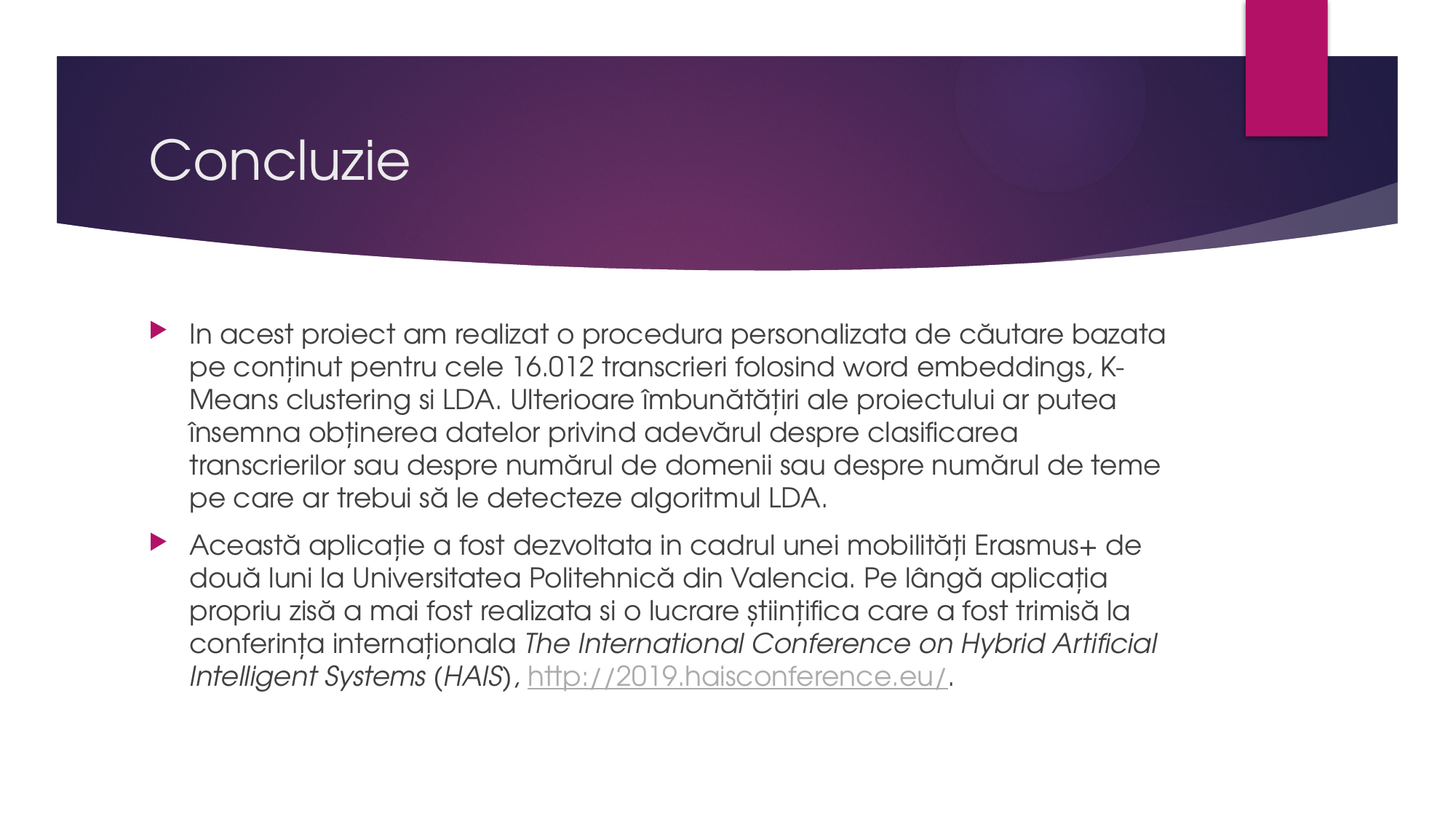

# Concluzie
In acest proiect am realizat o procedura personalizata de căutare bazata pe conținut pentru cele 16.012 transcrieri folosind word embeddings, K-Means clustering si LDA. Ulterioare îmbunătățiri ale proiectului ar putea însemna obținerea datelor privind adevărul despre clasificarea transcrierilor sau despre numărul de domenii sau despre numărul de teme pe care ar trebui să le detecteze algoritmul LDA.
Această aplicație a fost dezvoltata in cadrul unei mobilități Erasmus+ de două luni la Universitatea Politehnică din Valencia. Pe lângă aplicația propriu zisă a mai fost realizata si o lucrare științifica care a fost trimisă la conferința internaționala The International Conference on Hybrid Artificial Intelligent Systems (HAIS), http://2019.haisconference.eu/.